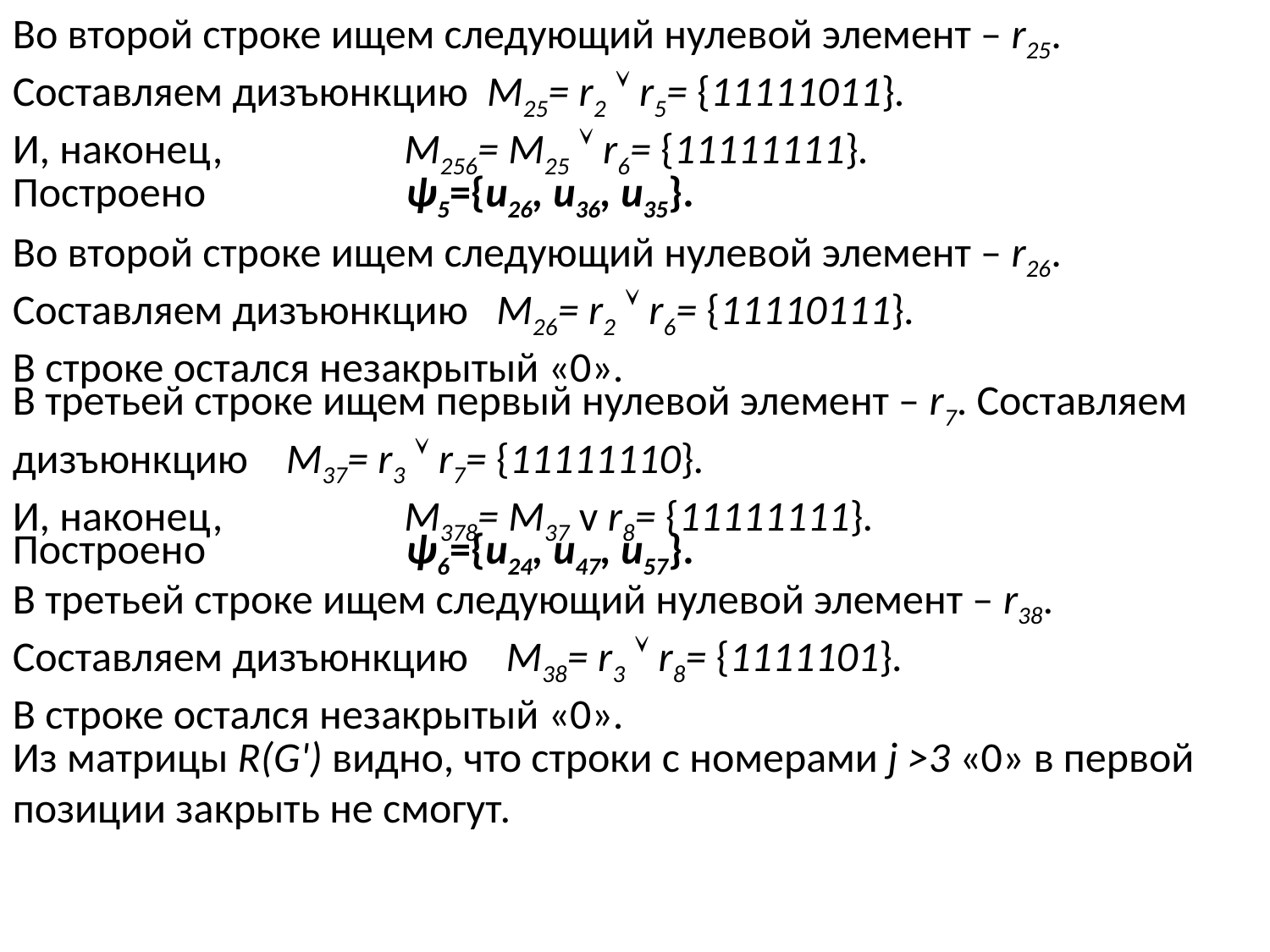

Во второй строке ищем следующий нулевой элемент – r25. Составляем дизъюнкцию  M25= r2 ∨ r5= {11111011}.
И, наконец,                   M256= M25 ∨ r6= {11111111}.
Построено                     ψ5={u26, u36, u35}.
Во второй строке ищем следующий нулевой элемент – r26. Составляем дизъюнкцию   M26= r2 ∨ r6= {11110111}.
В строке остался незакрытый «0».
В третьей строке ищем первый нулевой элемент – r7. Составляем дизъюнкцию    M37= r3 ∨ r7= {11111110}.
И, наконец,                   M378= M37 v r8= {11111111}.
Построено                     ψ6={u24, u47, u57}.
В третьей строке ищем следующий нулевой элемент – r38. Составляем дизъюнкцию    M38= r3 ∨ r8= {1111101}.
В строке остался незакрытый «0».
Из матрицы R(G') видно, что строки с номерами j >3 «0» в первой позиции закрыть не смогут.